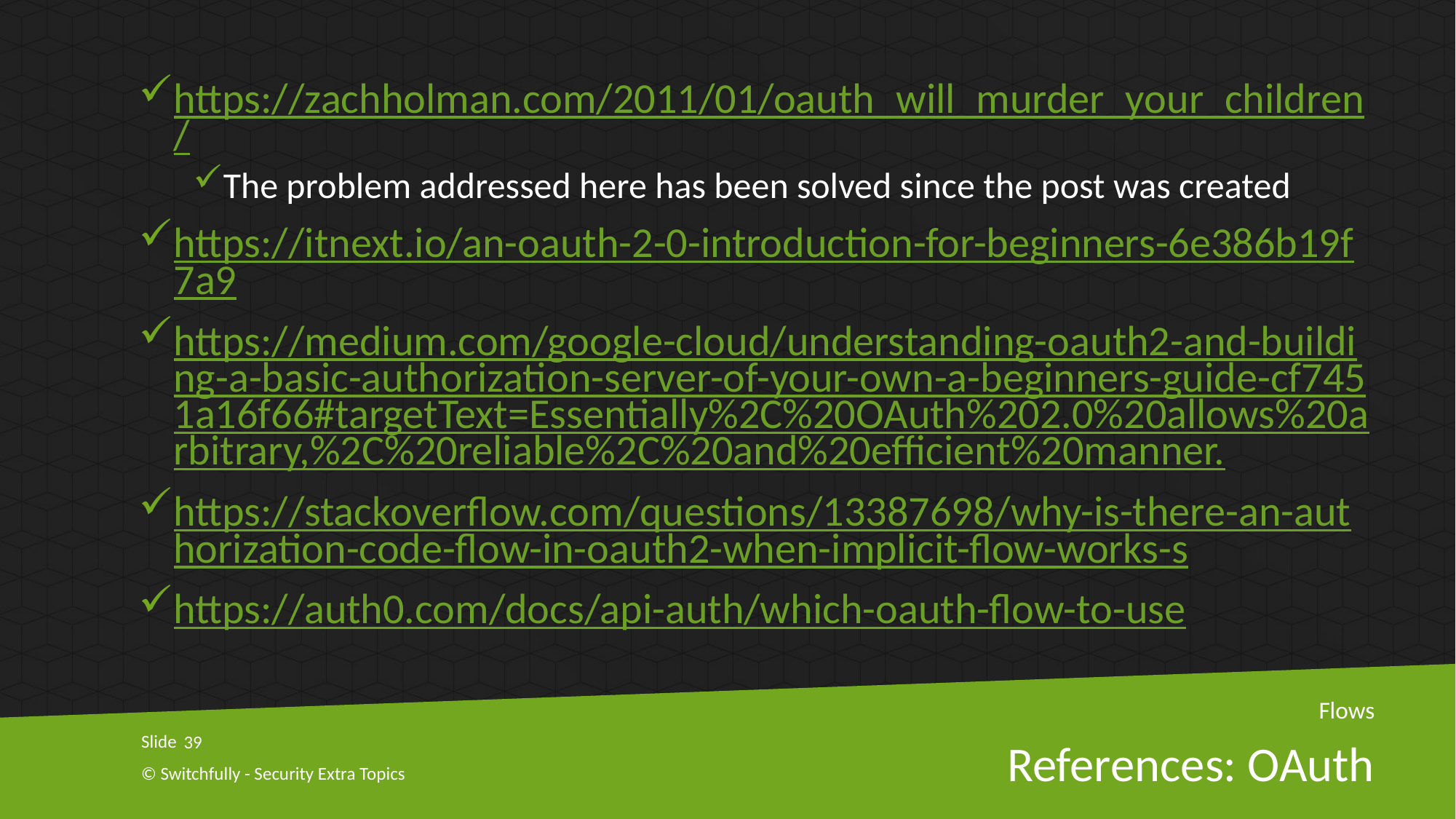

https://zachholman.com/2011/01/oauth_will_murder_your_children/
The problem addressed here has been solved since the post was created
https://itnext.io/an-oauth-2-0-introduction-for-beginners-6e386b19f7a9
https://medium.com/google-cloud/understanding-oauth2-and-building-a-basic-authorization-server-of-your-own-a-beginners-guide-cf7451a16f66#targetText=Essentially%2C%20OAuth%202.0%20allows%20arbitrary,%2C%20reliable%2C%20and%20efficient%20manner.
https://stackoverflow.com/questions/13387698/why-is-there-an-authorization-code-flow-in-oauth2-when-implicit-flow-works-s
https://auth0.com/docs/api-auth/which-oauth-flow-to-use
Flows
39
# References: OAuth
© Switchfully - Security Extra Topics